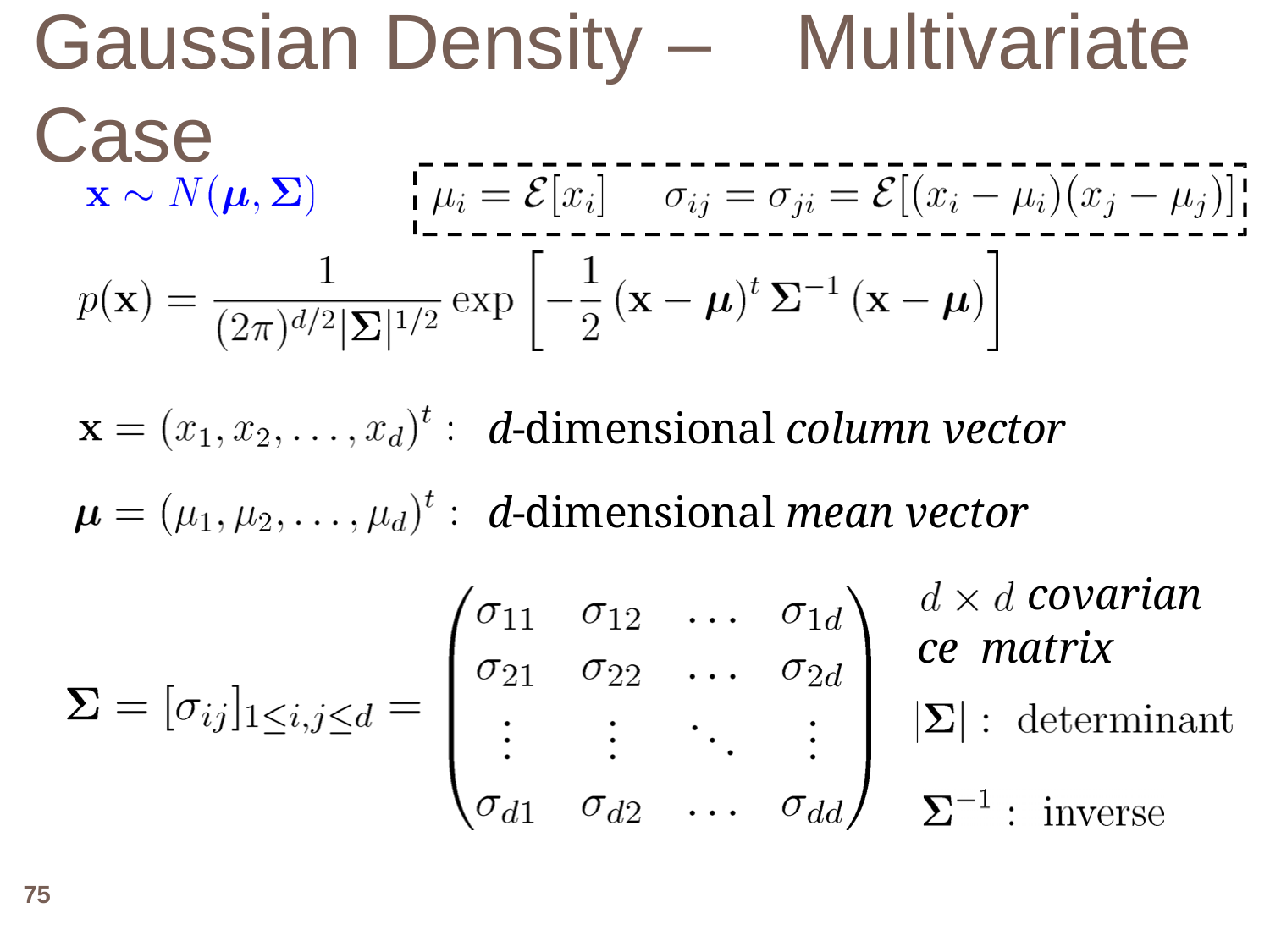

Gaussian Density	–	Multivariate Case

d‐dimensional column vector
d‐dimensional mean vector
covariance  matrix

75